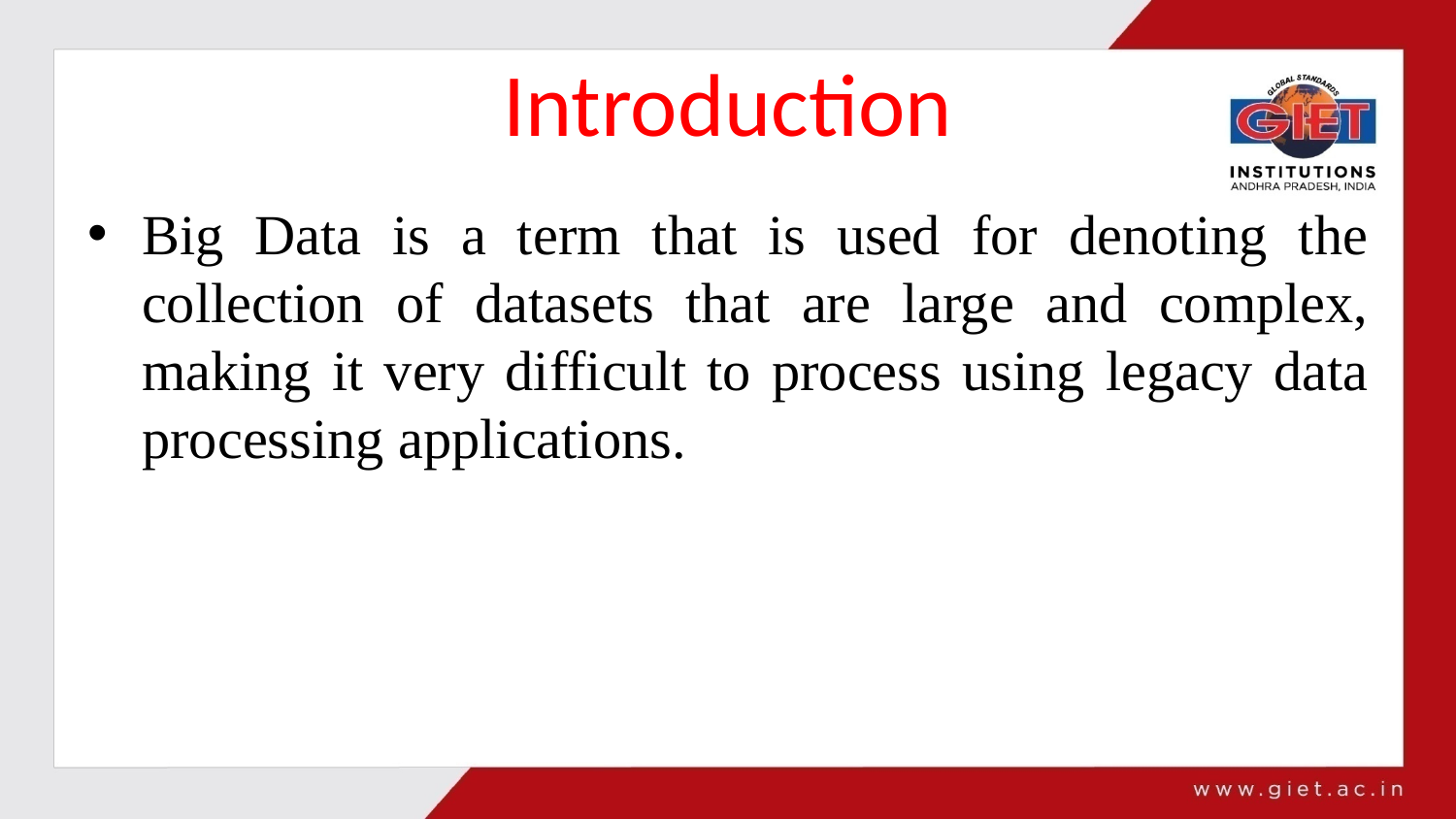

# Introduction
Big Data is a term that is used for denoting the collection of datasets that are large and complex, making it very difficult to process using legacy data processing applications.